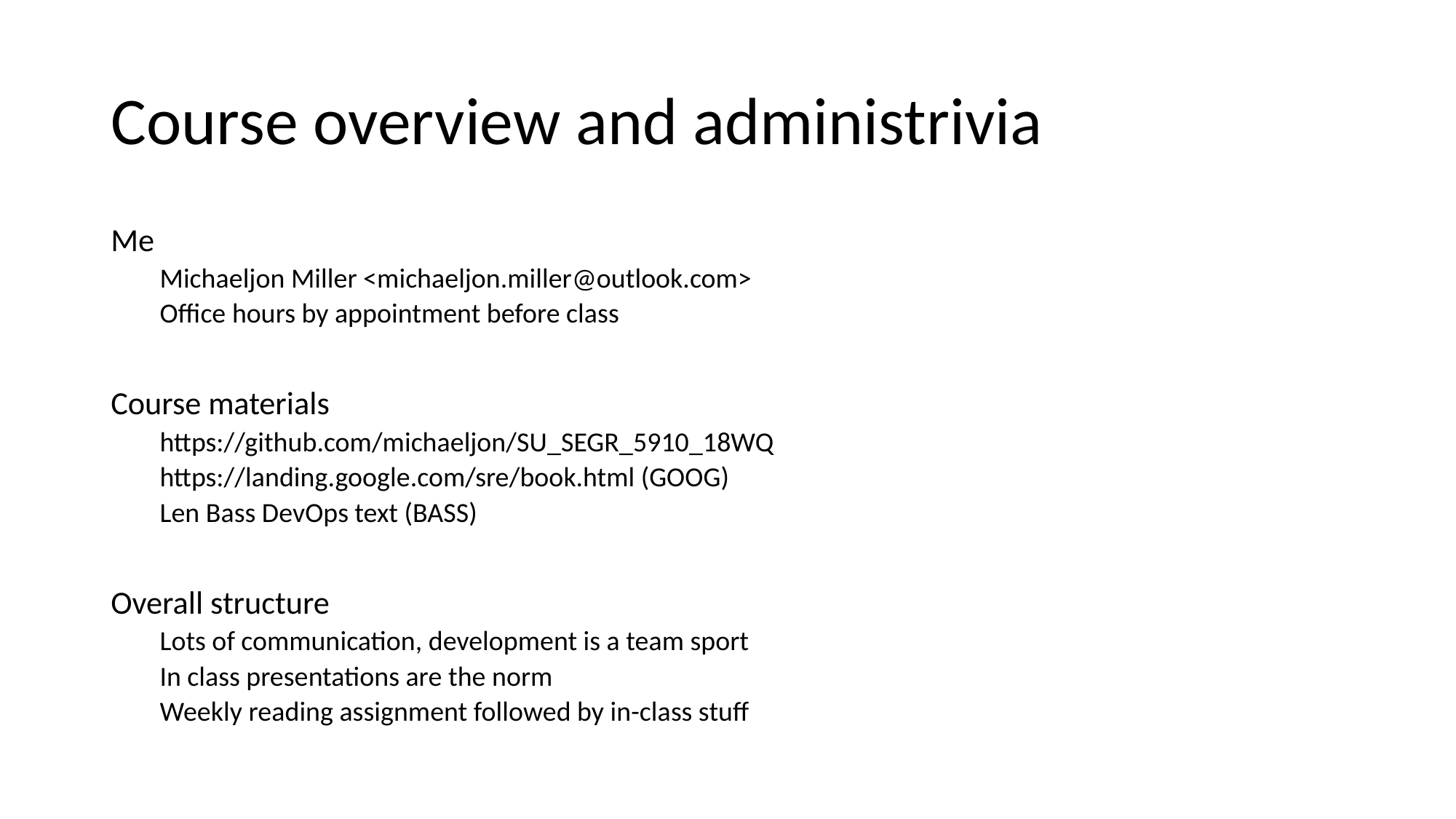

# Course overview and administrivia
Me
Michaeljon Miller <michaeljon.miller@outlook.com>
Office hours by appointment before class

Course materials
https://github.com/michaeljon/SU_SEGR_5910_18WQ
https://landing.google.com/sre/book.html (GOOG)
Len Bass DevOps text (BASS)

Overall structure
Lots of communication, development is a team sport
In class presentations are the norm
Weekly reading assignment followed by in-class stuff